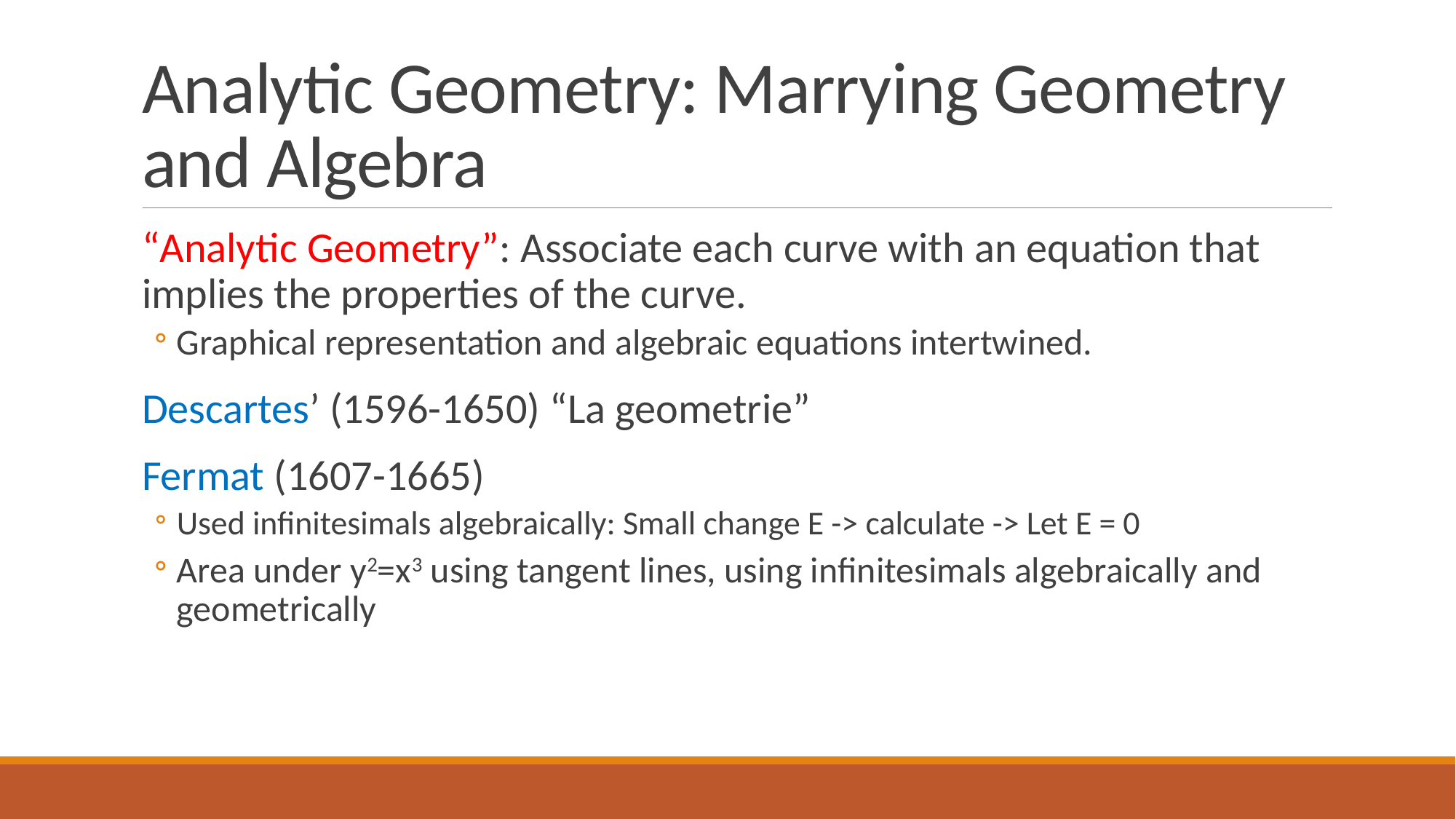

# Analytic Geometry: Marrying Geometry and Algebra
“Analytic Geometry”: Associate each curve with an equation that implies the properties of the curve.
Graphical representation and algebraic equations intertwined.
Descartes’ (1596-1650) “La geometrie”
Fermat (1607-1665)
Used infinitesimals algebraically: Small change E -> calculate -> Let E = 0
Area under y2=x3 using tangent lines, using infinitesimals algebraically and geometrically